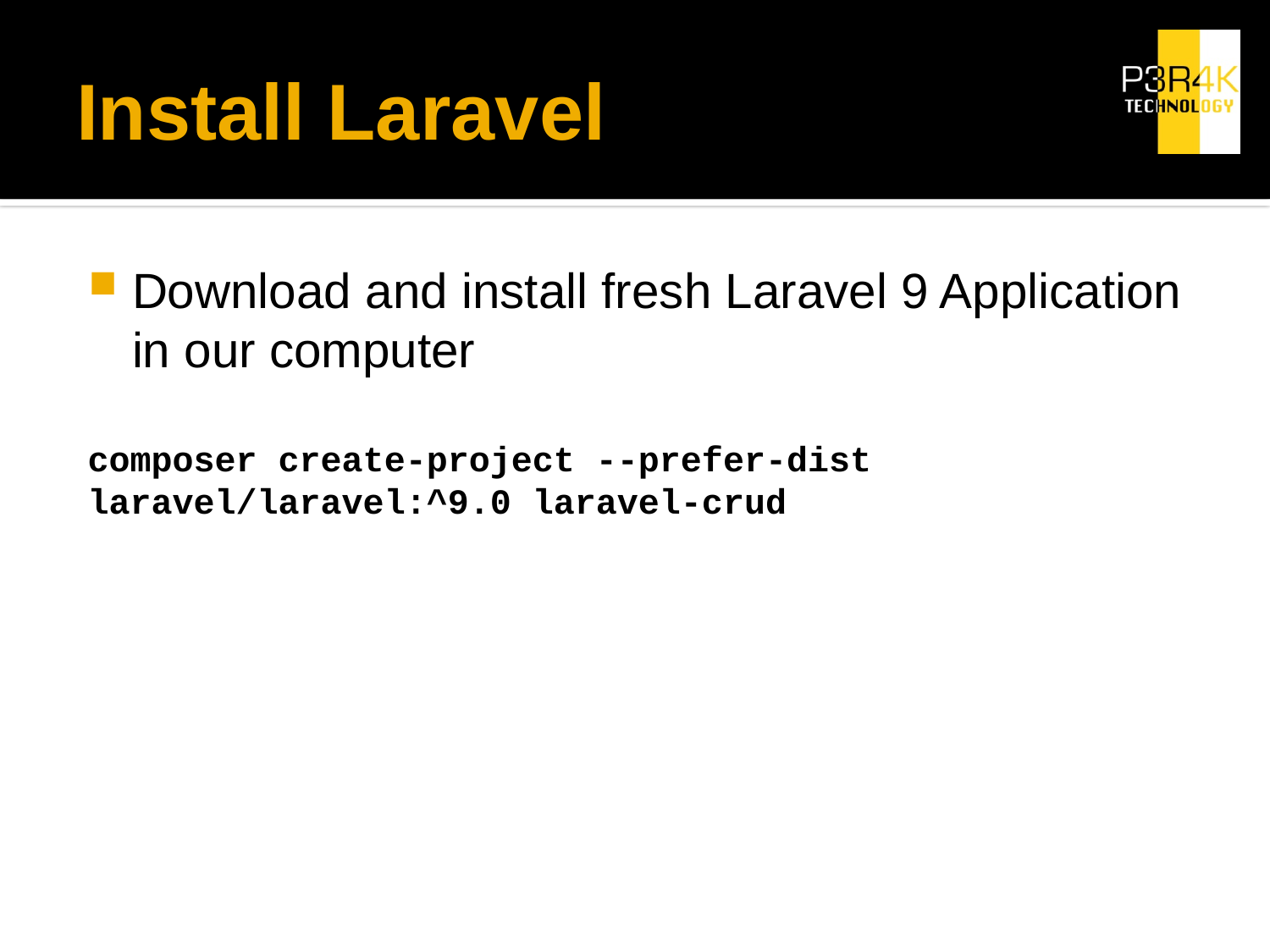

# Install Laravel
Download and install fresh Laravel 9 Application in our computer

composer create-project --prefer-dist 	laravel/laravel:^9.0 laravel-crud